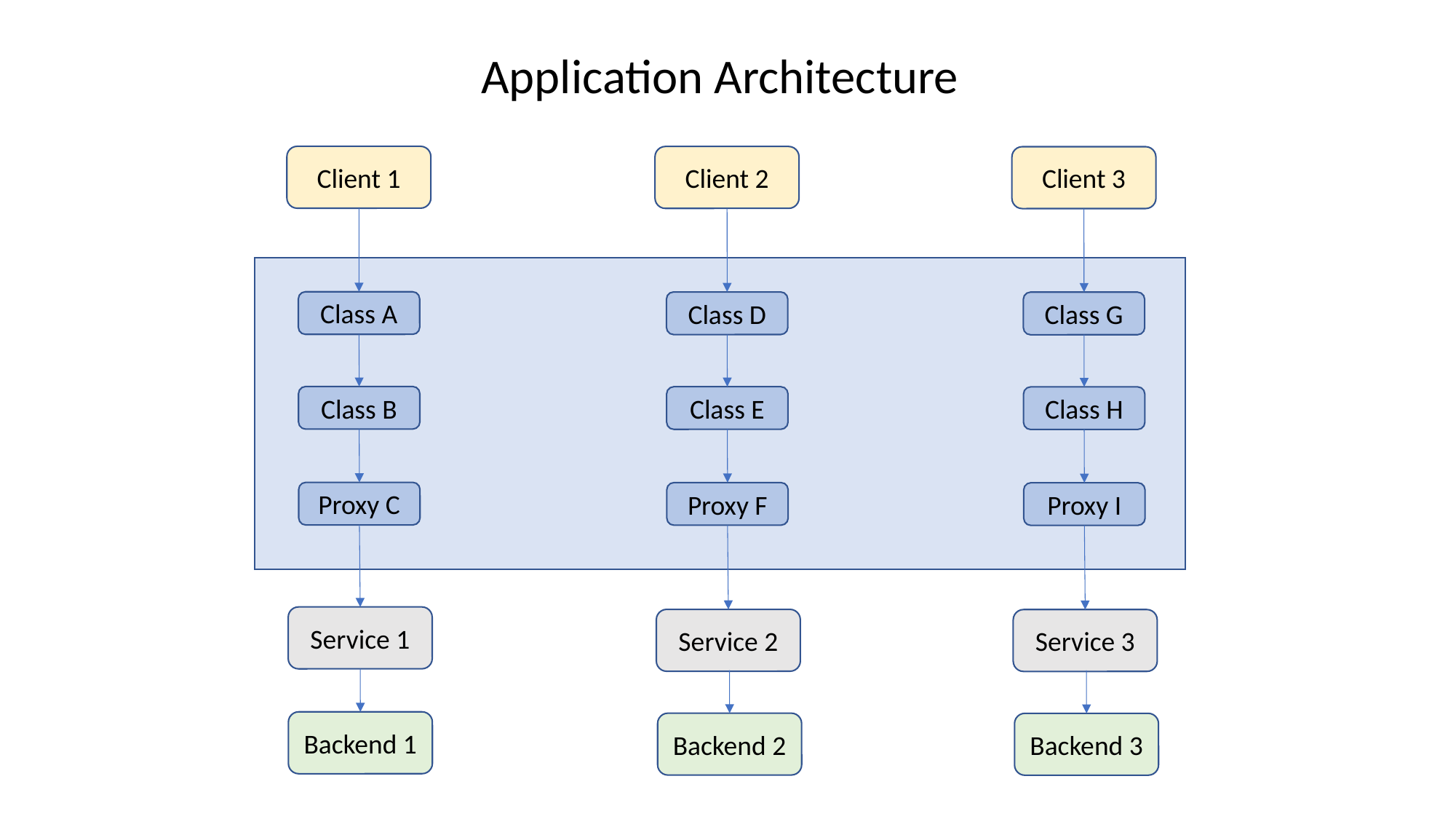

Application Architecture
Client 1
Class A
Class B
Proxy C
Service 1
Backend 1
Client 2
Class D
Class E
Proxy F
Service 2
Backend 2
Client 3
Class G
Class H
Proxy I
Service 3
Backend 3